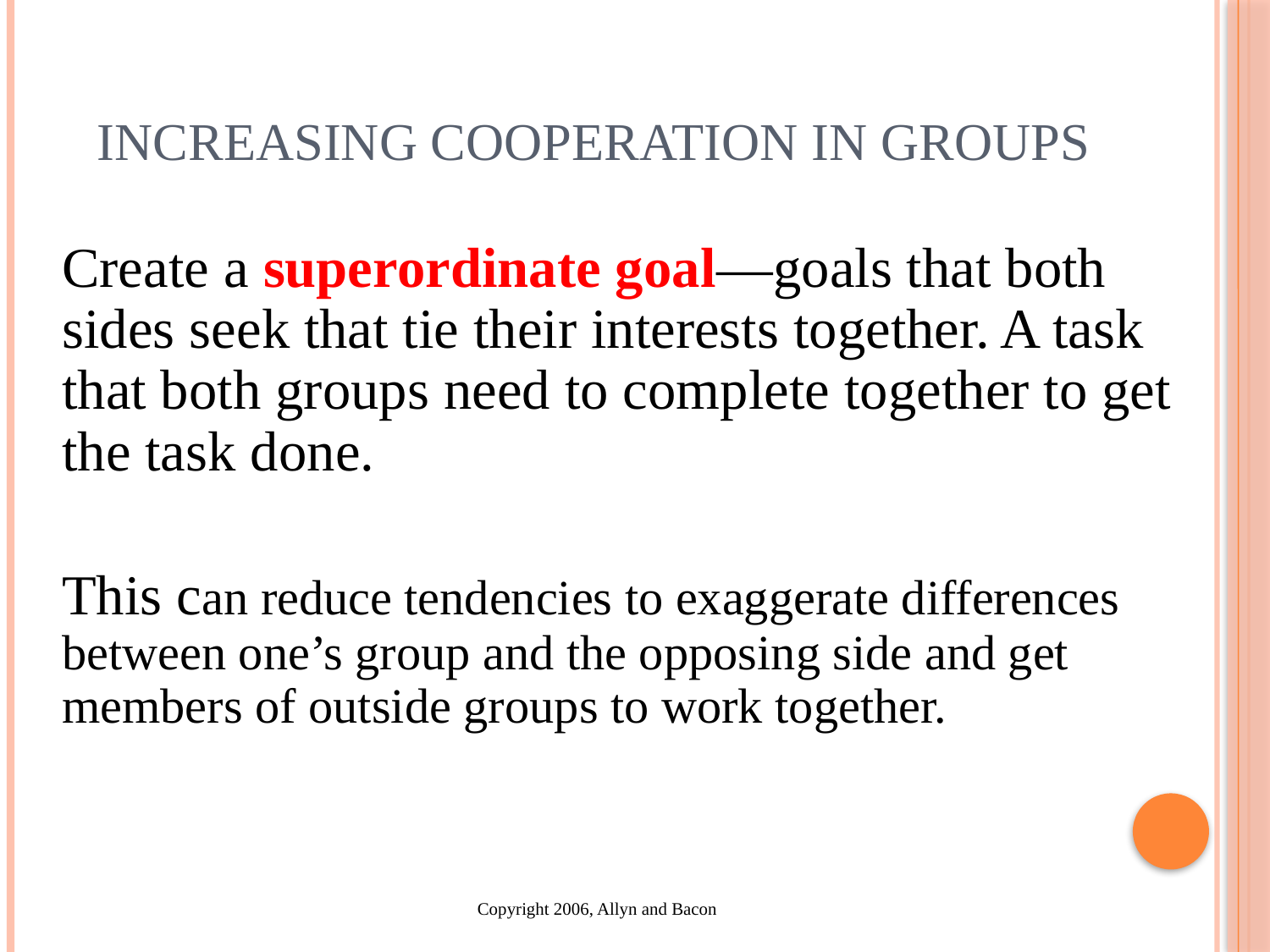

# Increasing Cooperation in Groups
Create a superordinate goal—goals that both sides seek that tie their interests together. A task that both groups need to complete together to get the task done.

This can reduce tendencies to exaggerate differences between one’s group and the opposing side and get members of outside groups to work together.

       Copyright 2006, Allyn and Bacon